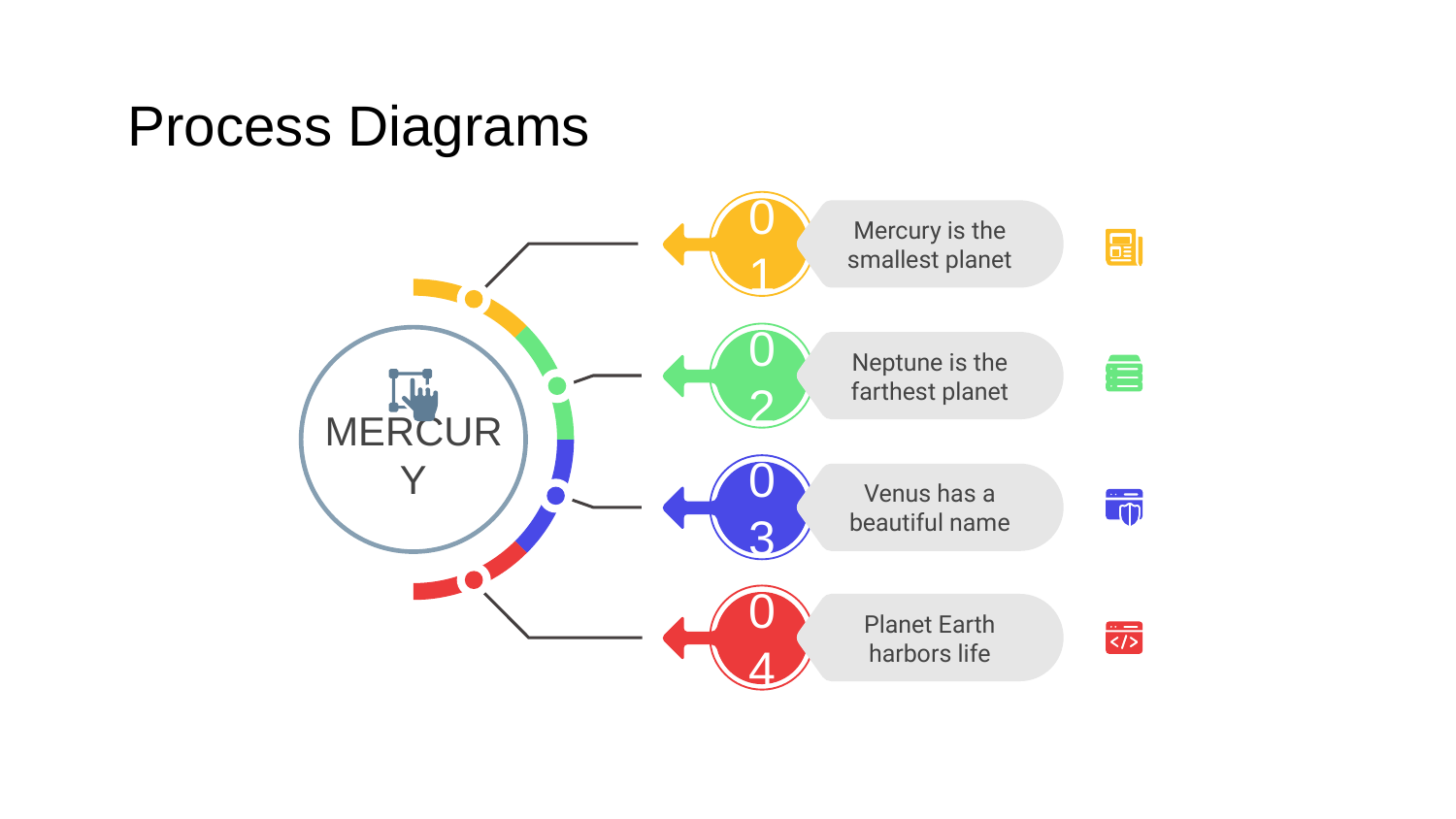

# Process Diagrams

Mercury is the smallest planet
01

Neptune is the farthest planet
02

MERCURY

Venus has a beautiful name
03

Planet Earth harbors life
04